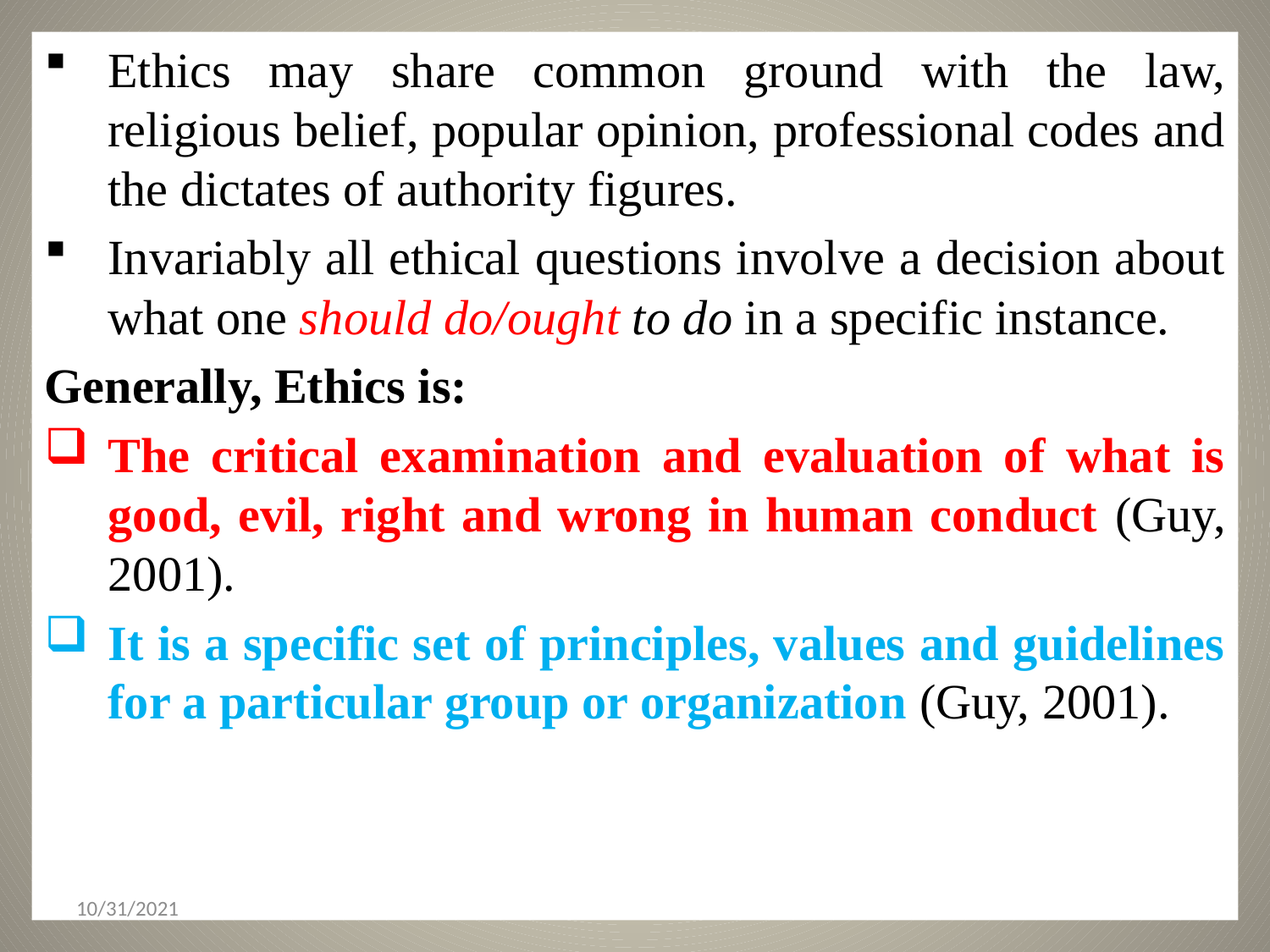

Ethics may share common ground with the law, religious belief, popular opinion, professional codes and the dictates of authority figures.
Invariably all ethical questions involve a decision about what one should do/ought to do in a specific instance.
Generally, Ethics is:
The critical examination and evaluation of what is good, evil, right and wrong in human conduct (Guy, 2001).
It is a specific set of principles, values and guidelines for a particular group or organization (Guy, 2001).

10/31/2021
8